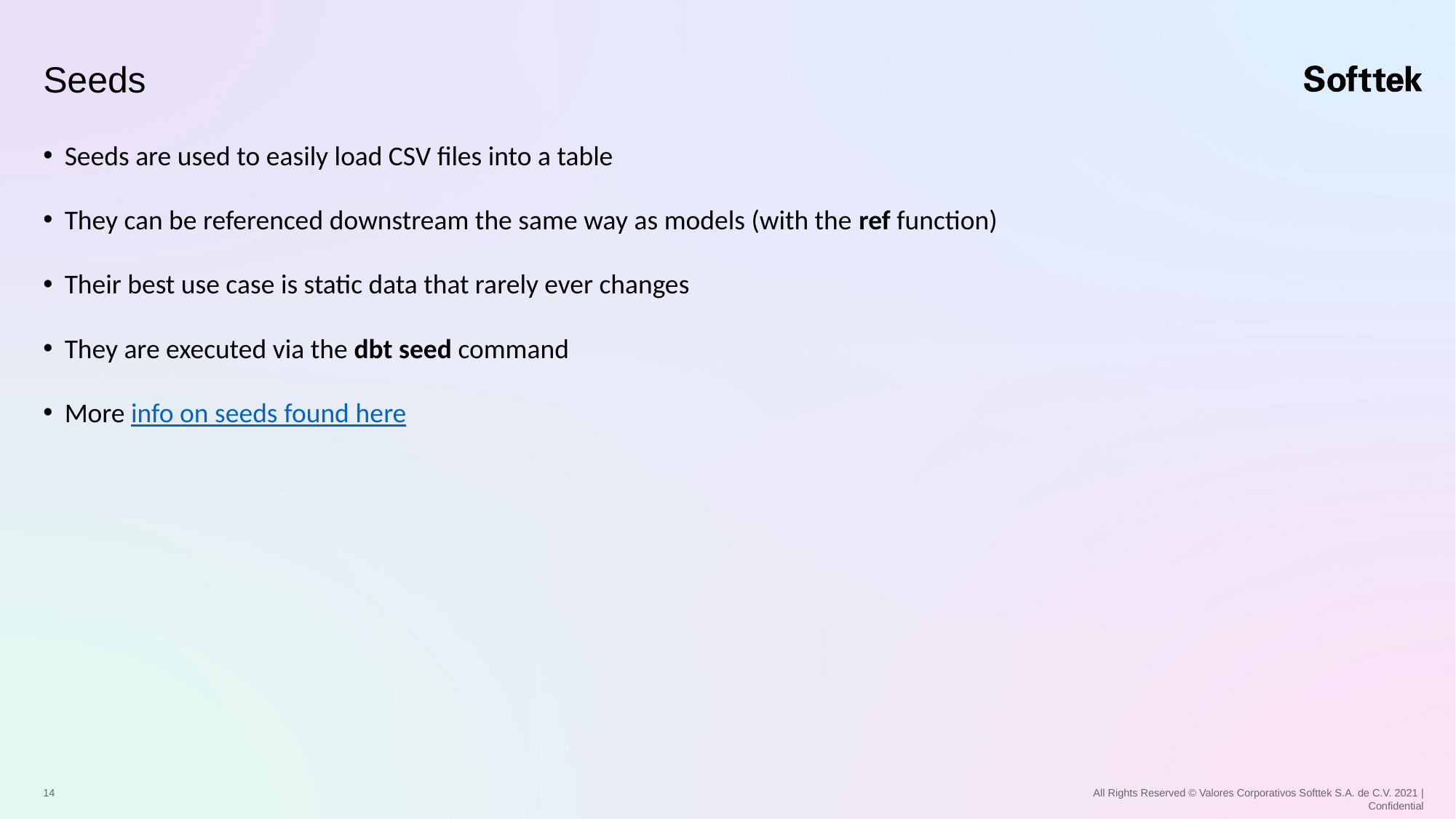

# Seeds
Seeds are used to easily load CSV files into a table
They can be referenced downstream the same way as models (with the ref function)
Their best use case is static data that rarely ever changes
They are executed via the dbt seed command
More info on seeds found here